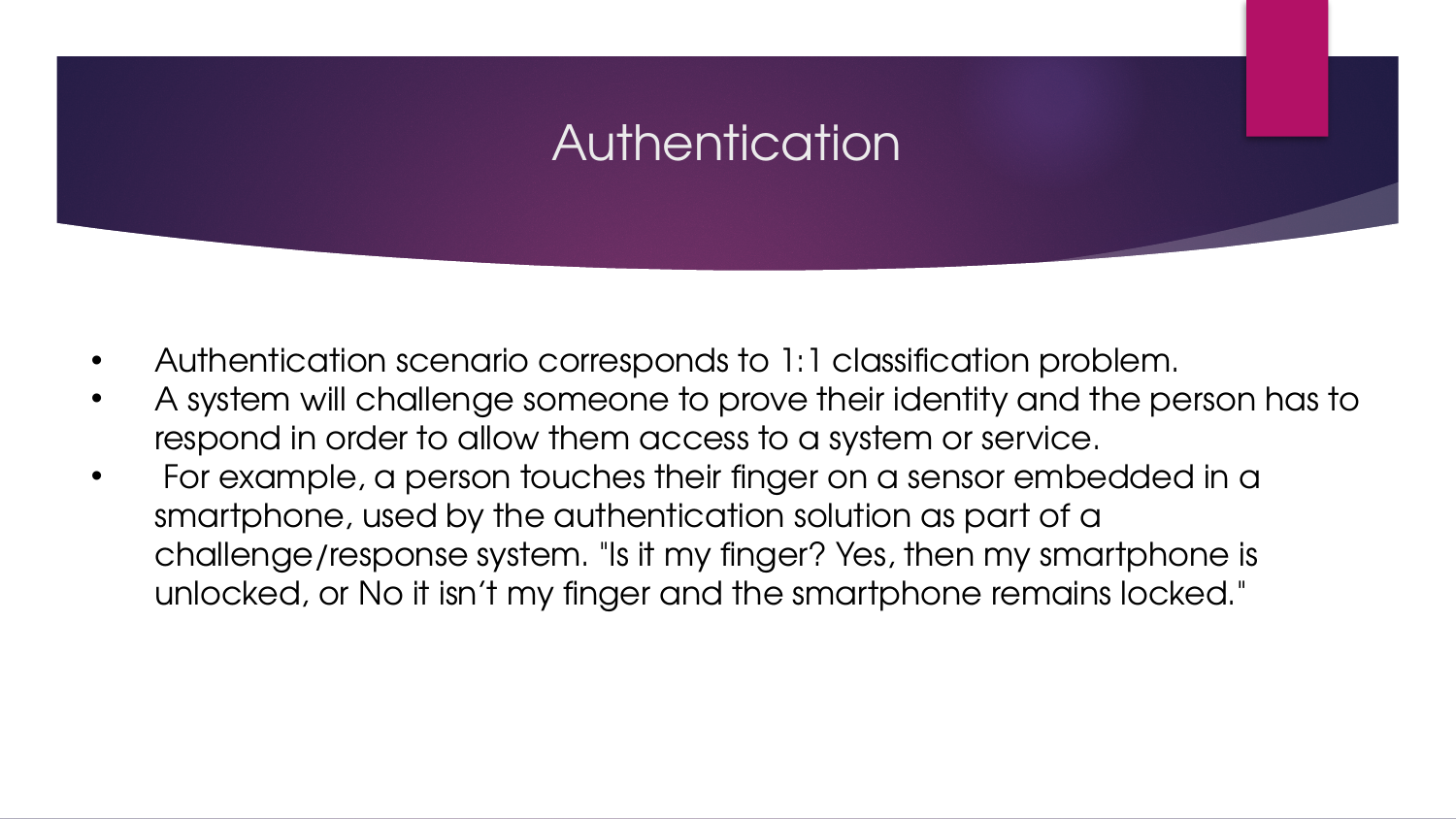

# Authentication
Authentication scenario corresponds to 1:1 classification problem.
A system will challenge someone to prove their identity and the person has to respond in order to allow them access to a system or service.
 For example, a person touches their finger on a sensor embedded in a smartphone, used by the authentication solution as part of a challenge/response system. "Is it my finger? Yes, then my smartphone is unlocked, or No it isn’t my finger and the smartphone remains locked."